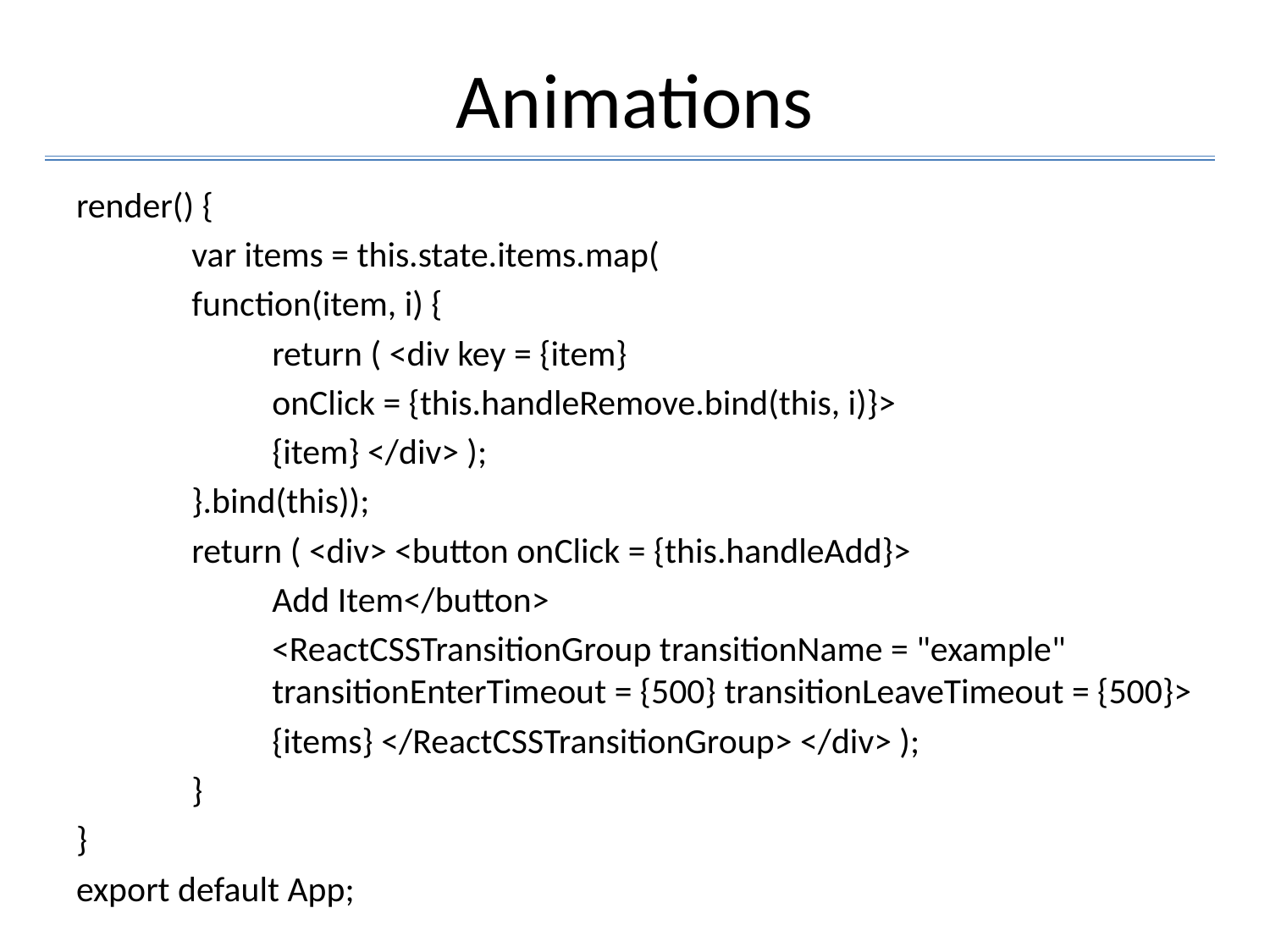

# Animations
render() {
	var items = this.state.items.map(
	function(item, i) {
return ( <div key = {item}
	onClick = {this.handleRemove.bind(this, i)}>
	{item} </div> );
	}.bind(this));
	return ( <div> <button onClick = {this.handleAdd}>
Add Item</button>
<ReactCSSTransitionGroup transitionName = "example" transitionEnterTimeout = {500} transitionLeaveTimeout = {500}>
{items} </ReactCSSTransitionGroup> </div> );
	}
}
export default App;